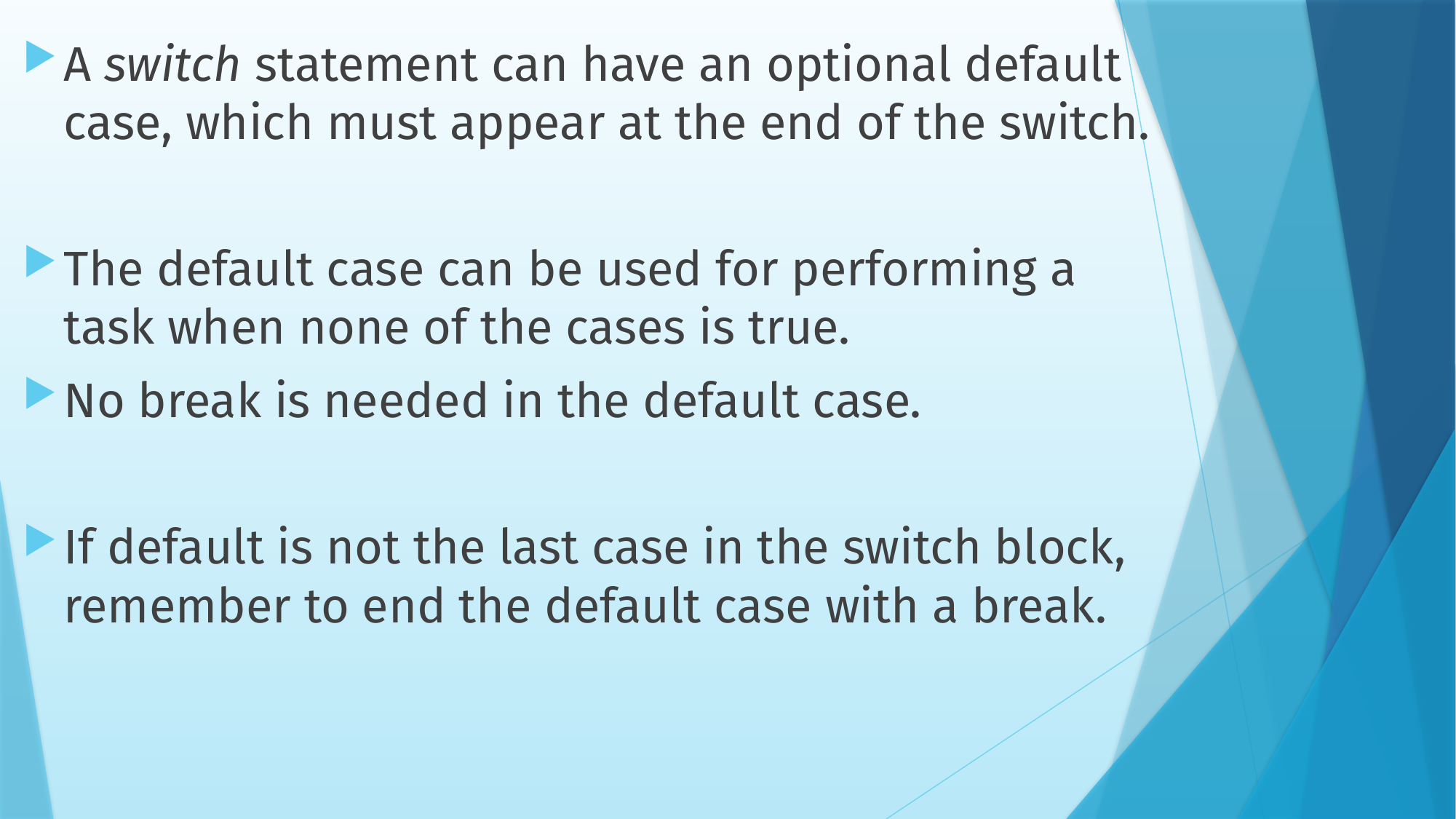

A switch statement can have an optional default case, which must appear at the end of the switch.

The default case can be used for performing a task when none of the cases is true.
No break is needed in the default case.

If default is not the last case in the switch block, remember to end the default case with a break.